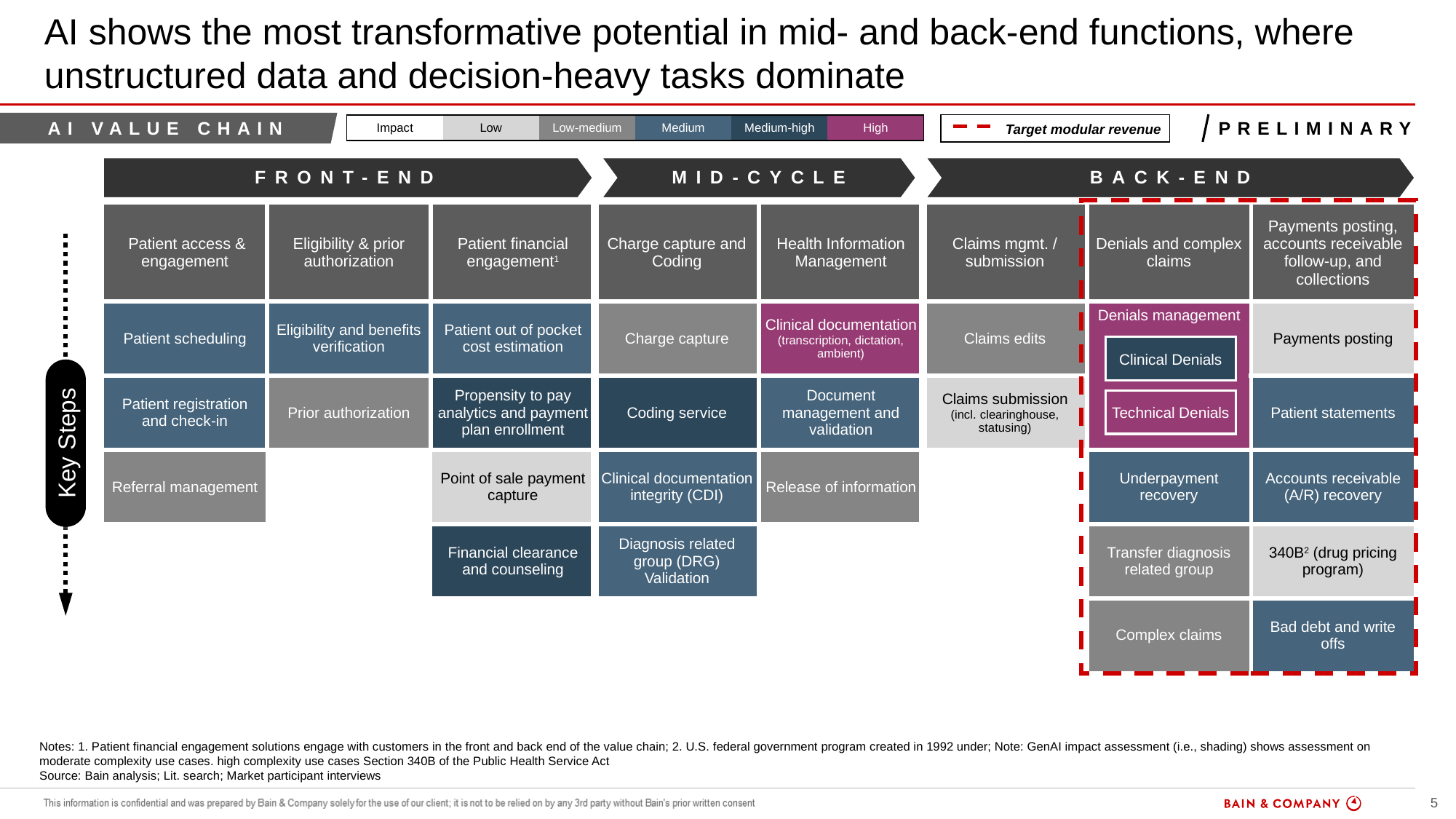

# AI shows the most transformative potential in mid- and back-end functions, where unstructured data and decision-heavy tasks dominate

AI VALUE CHAIN
Preliminary

| Impact | Low | Low-medium | Medium | Medium-high | High |
| --- | --- | --- | --- | --- | --- |
Target modular revenue
FRONT-END
MID-CYCLE
BACK-END

| Patient access & engagement | Eligibility & prior authorization | Patient financial engagement1 | Charge capture and Coding | Health Information Management | Claims mgmt. / submission | Denials and complex claims | Payments posting, accounts receivable follow-up, and collections |
| --- | --- | --- | --- | --- | --- | --- | --- |
| Patient scheduling | Eligibility and benefits verification | Patient out of pocket cost estimation | Charge capture | Clinical documentation (transcription, dictation, ambient) | Claims edits | Denials management | Payments posting |
| Patient registration and check-in | Prior authorization | Propensity to pay analytics and payment plan enrollment | Coding service | Document management and validation | Claims submission (incl. clearinghouse, statusing) |  | Patient statements |
| Referral management |  | Point of sale payment capture | Clinical documentation integrity (CDI) | Release of information |  | Underpayment recovery | Accounts receivable (A/R) recovery |
|  |  | Financial clearance and counseling | Diagnosis related group (DRG) Validation |  |  | Transfer diagnosis related group | 340B2 (drug pricing program) |
|  |  |  |  |  |  | Complex claims | Bad debt and write offs |
Clinical Denials
Technical Denials
Key Steps
Notes: 1. Patient financial engagement solutions engage with customers in the front and back end of the value chain; 2. U.S. federal government program created in 1992 under; Note: GenAI impact assessment (i.e., shading) shows assessment on moderate complexity use cases. high complexity use cases Section 340B of the Public Health Service Act
Source: Bain analysis; Lit. search; Market participant interviews